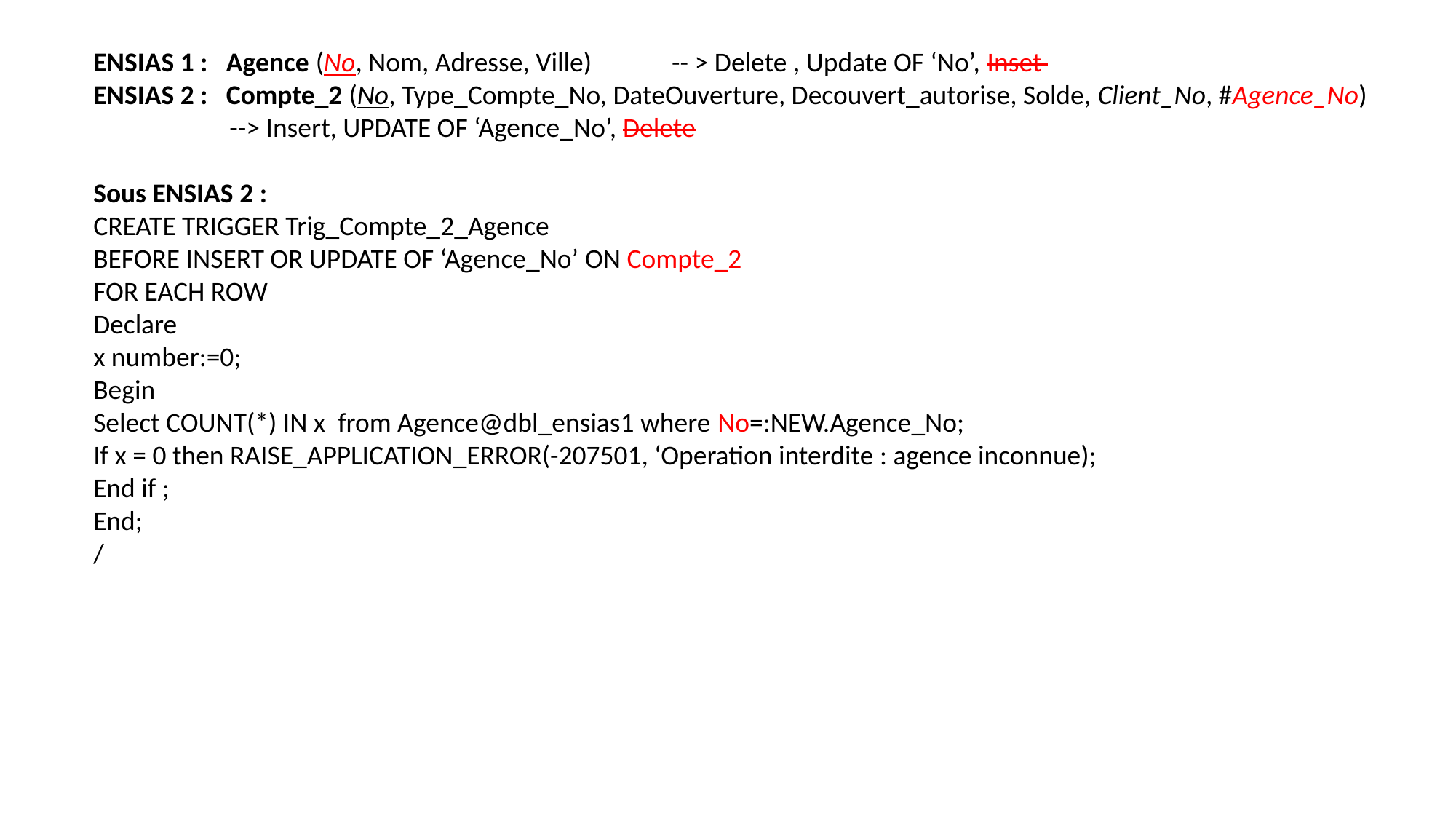

ENSIAS 1 :   Agence (No, Nom, Adresse, Ville)             -- > Delete , Update OF ‘No’, Inset
ENSIAS 2 :   Compte_2 (No, Type_Compte_No, DateOuverture, Decouvert_autorise, Solde, Client_No, #Agence_No)
                      --> Insert, UPDATE OF ‘Agence_No’, Delete

Sous ENSIAS 2 :
CREATE TRIGGER Trig_Compte_2_Agence
BEFORE INSERT OR UPDATE OF ‘Agence_No’ ON Compte_2
FOR EACH ROW
Declare
x number:=0;
Begin
Select COUNT(*) IN x  from Agence@dbl_ensias1 where No=:NEW.Agence_No;
If x = 0 then RAISE_APPLICATION_ERROR(-207501, ‘Operation interdite : agence inconnue);
End if ;
End;
/